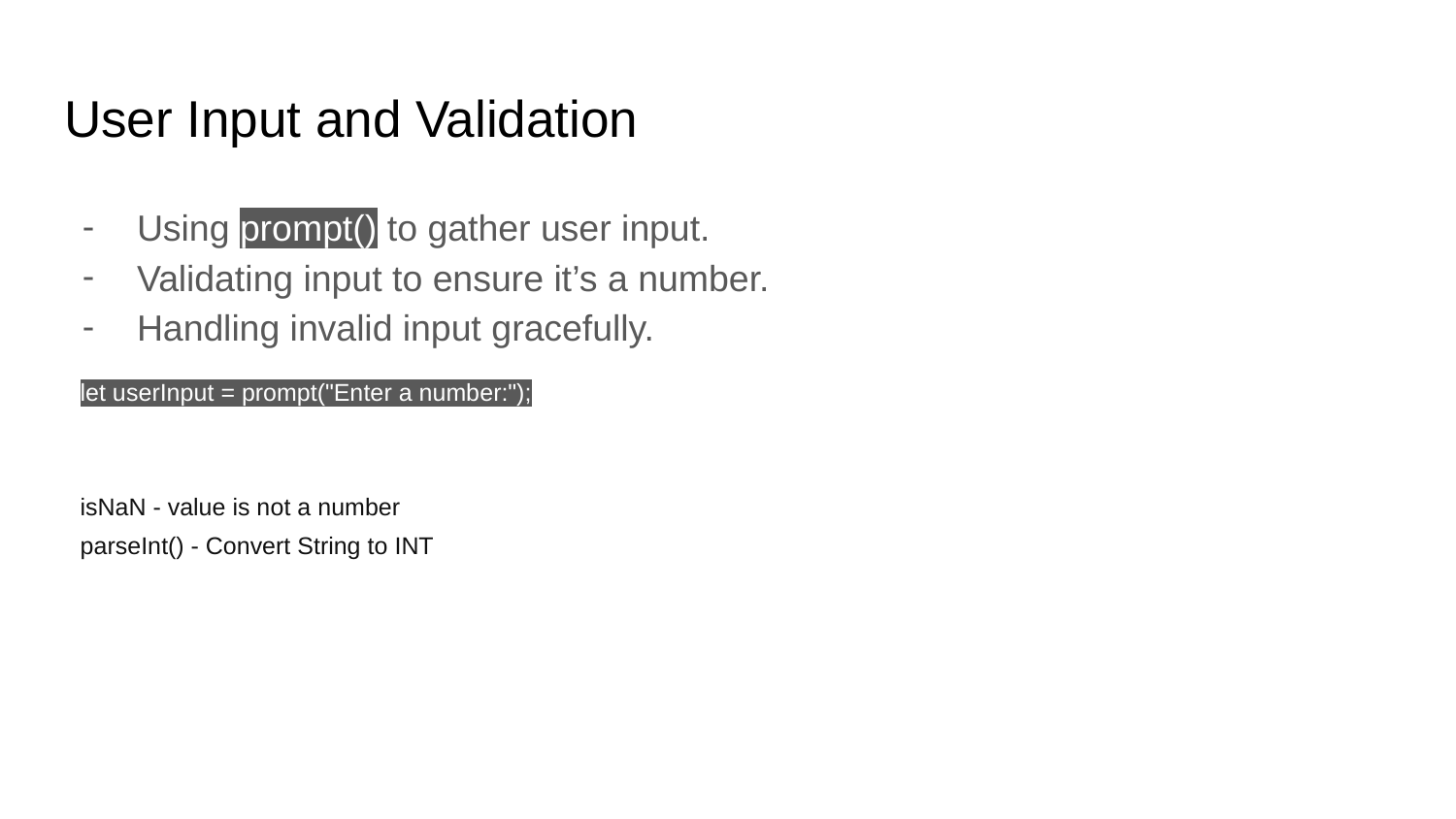

# User Input and Validation
Using prompt() to gather user input.
Validating input to ensure it’s a number.
Handling invalid input gracefully.
let userInput = prompt("Enter a number:");

isNaN - value is not a number
parseInt() - Convert String to INT